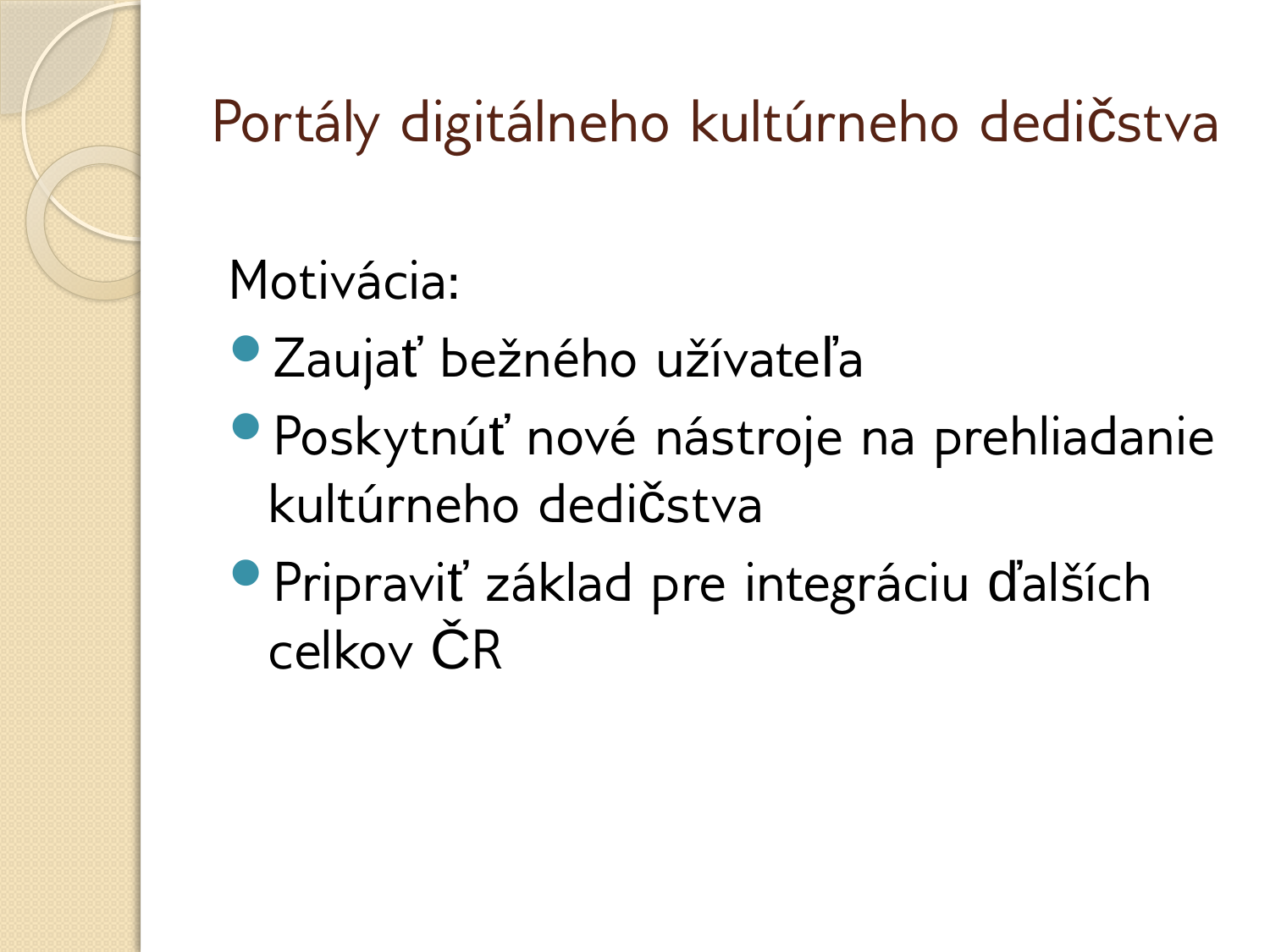

# Portály digitálneho kultúrneho dedičstva
Motivácia:
Zaujať bežného užívateľa
Poskytnúť nové nástroje na prehliadanie kultúrneho dedičstva
Pripraviť základ pre integráciu ďalších celkov ČR